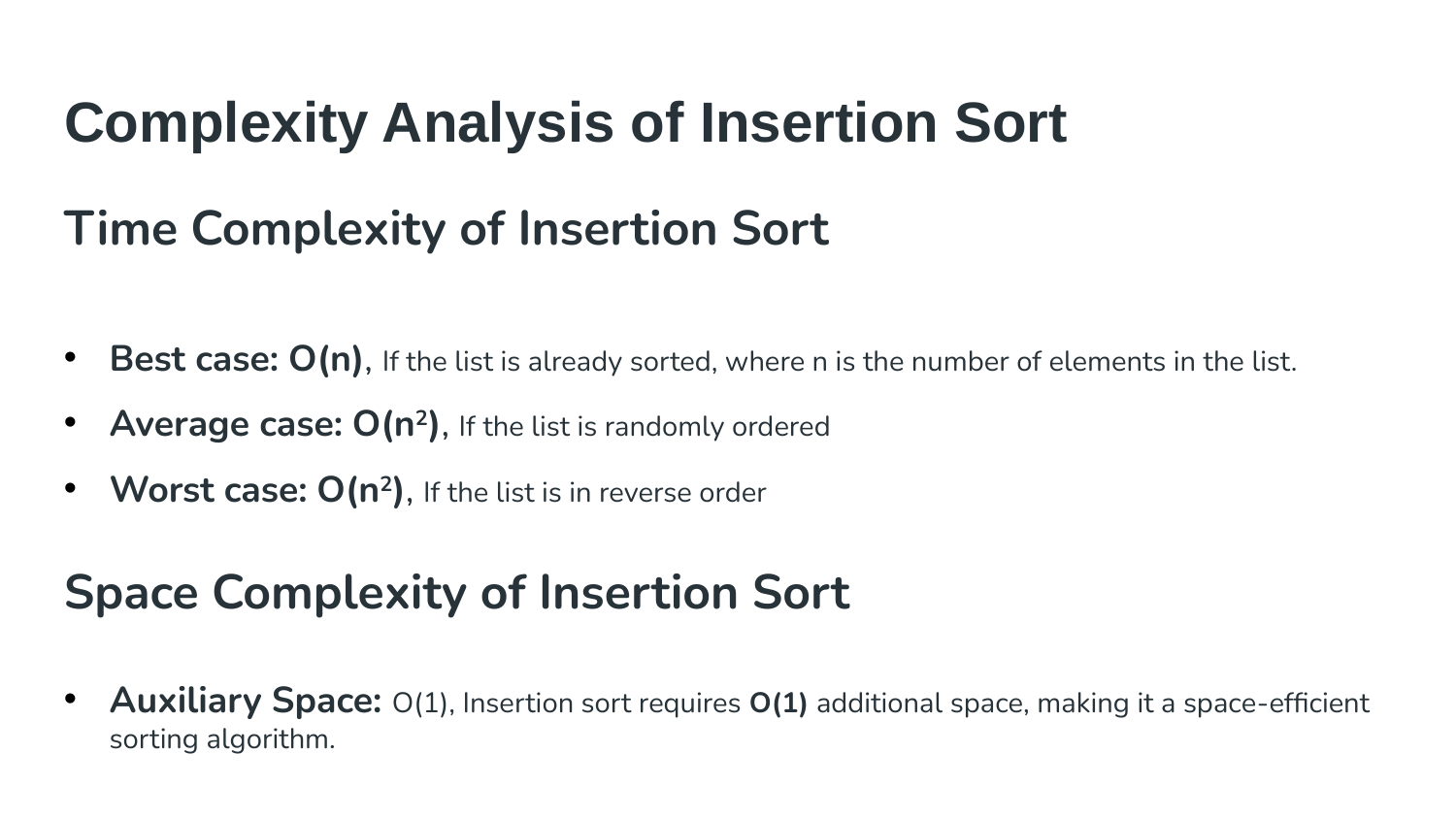

# Complexity Analysis of Insertion Sort
Time Complexity of Insertion Sort

Best case: O(n), If the list is already sorted, where n is the number of elements in the list.
Average case: O(n2), If the list is randomly ordered
Worst case: O(n2), If the list is in reverse order

Space Complexity of Insertion Sort

Auxiliary Space: O(1), Insertion sort requires O(1) additional space, making it a space-efficient sorting algorithm.